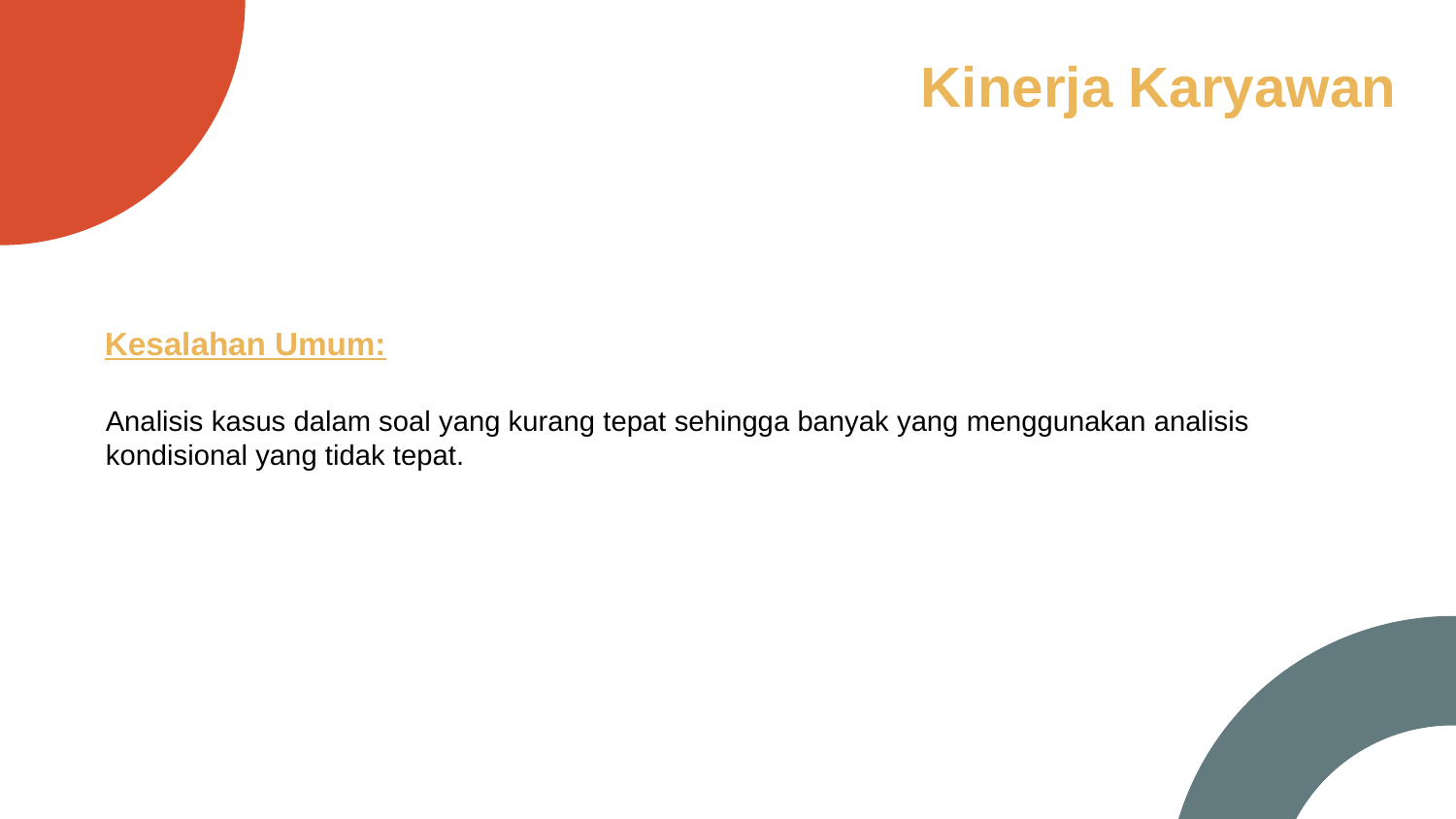

# Kinerja Karyawan
Kesalahan Umum:
Analisis kasus dalam soal yang kurang tepat sehingga banyak yang menggunakan analisis kondisional yang tidak tepat.